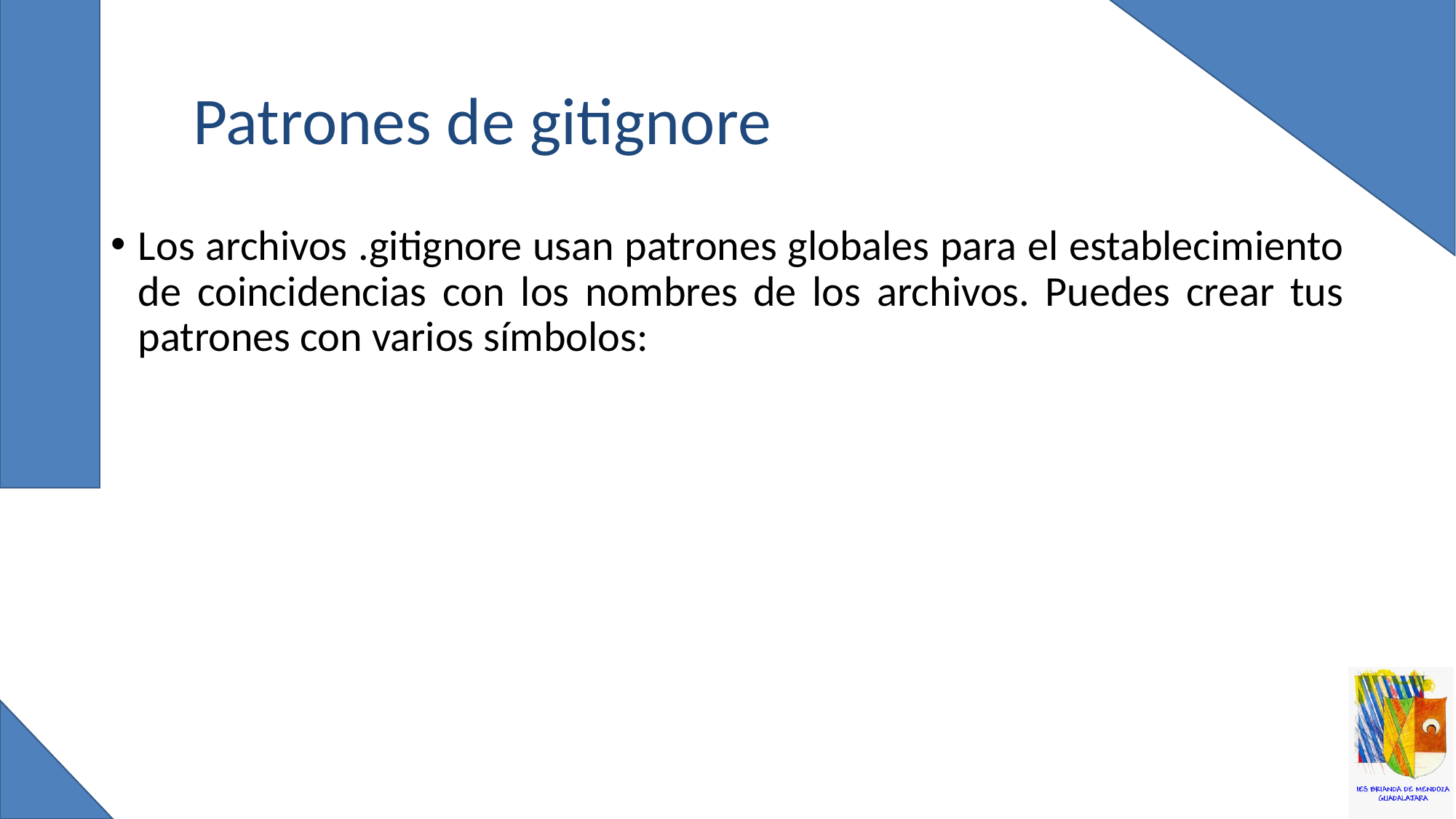

# Patrones de gitignore
Los archivos .gitignore usan patrones globales para el establecimiento de coincidencias con los nombres de los archivos. Puedes crear tus patrones con varios símbolos: